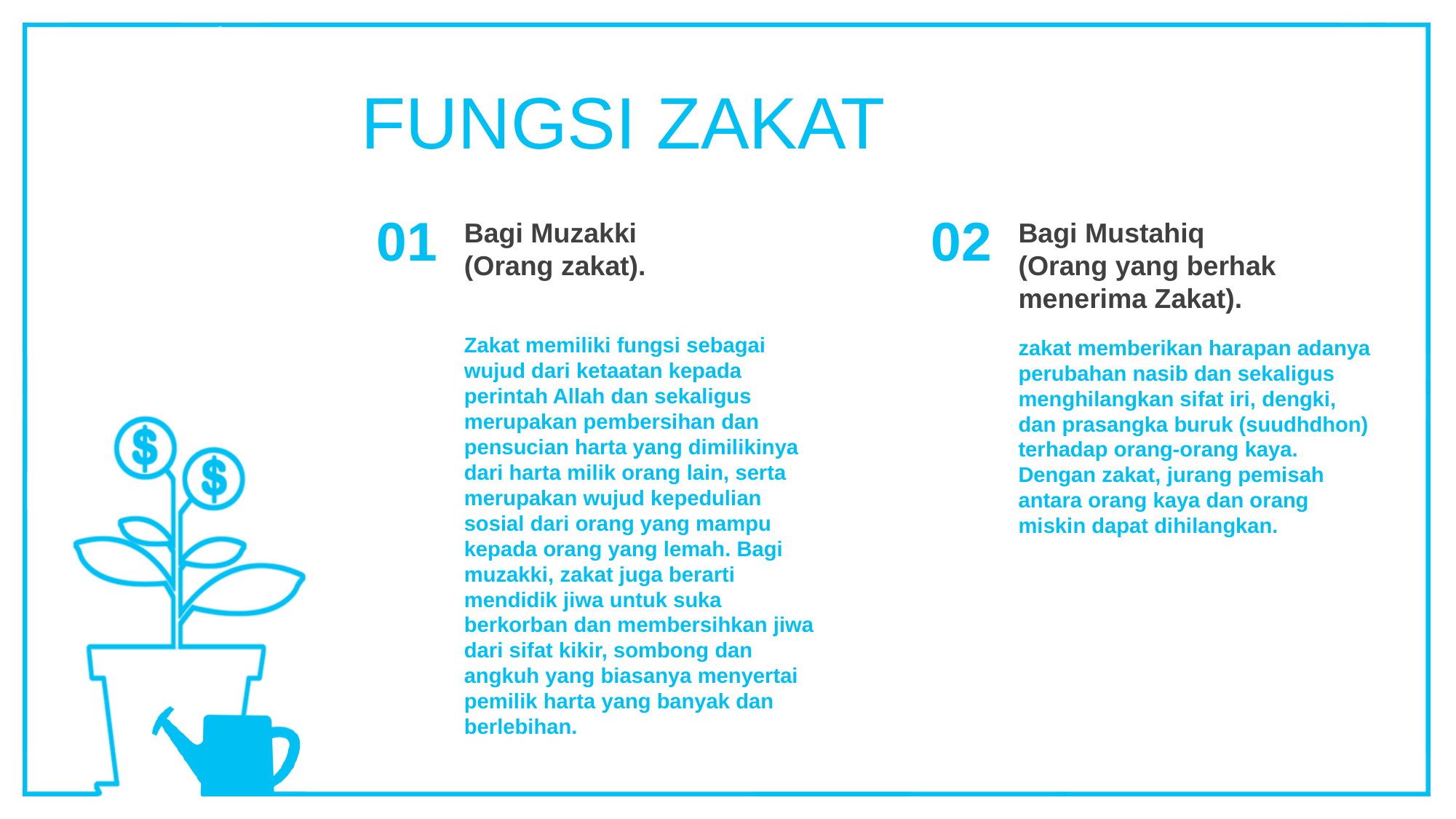

FUNGSI ZAKAT
01
02
Bagi Mustahiq
(Orang yang berhak menerima Zakat).
Bagi Muzakki
(Orang zakat).
Zakat memiliki fungsi sebagai wujud dari ketaatan kepada perintah Allah dan sekaligus merupakan pembersihan dan pensucian harta yang dimilikinya dari harta milik orang lain, serta merupakan wujud kepedulian sosial dari orang yang mampu kepada orang yang lemah. Bagi muzakki, zakat juga berarti mendidik jiwa untuk suka berkorban dan membersihkan jiwa dari sifat kikir, sombong dan angkuh yang biasanya menyertai pemilik harta yang banyak dan berlebihan.
zakat memberikan harapan adanya
perubahan nasib dan sekaligus menghilangkan sifat iri, dengki, dan prasangka buruk (suudhdhon) terhadap orang-orang kaya. Dengan zakat, jurang pemisah antara orang kaya dan orang miskin dapat dihilangkan.